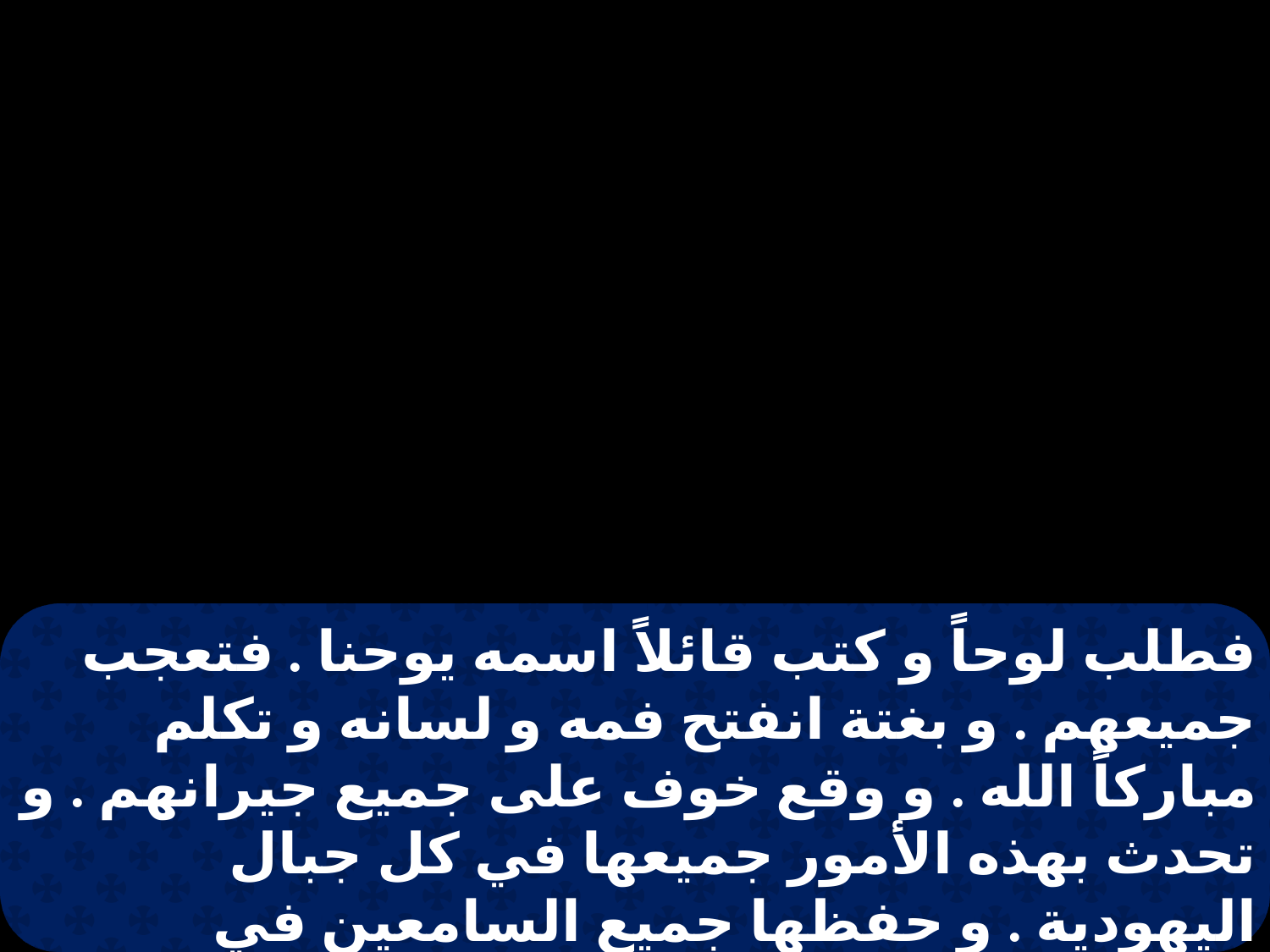

فطلب لوحاً و كتب قائلاً اسمه يوحنا . فتعجب جميعهم . و بغتة انفتح فمه و لسانه و تكلم  مباركاً الله . و وقع خوف على جميع جيرانهم . و تحدث بهذه الأمور جميعها في كل جبال اليهودية . و حفظها جميع السامعين في قلوبهم قائلين أترى ماذا يكون لهذا الصبي . وكانت يد الرب معه . و امتلأ زكريا أبوه من الروح القدس و تنبأ قائلاً .